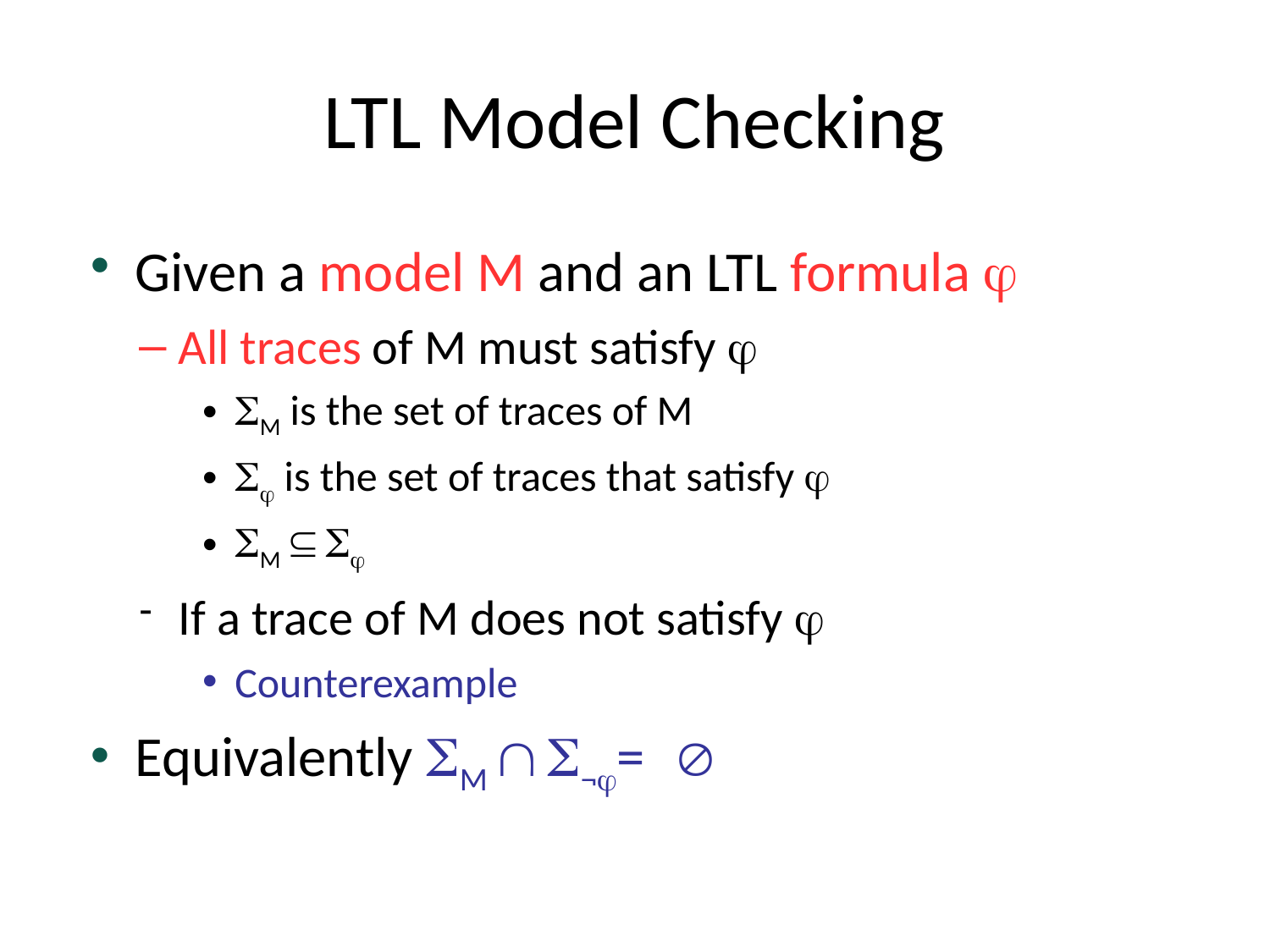

# LTL Model Checking
Given a model M and an LTL formula ϕ
All traces of M must satisfy ϕ
ΣM is the set of traces of M
Σϕ is the set of traces that satisfy ϕ
ΣM ⊆ Σϕ
If a trace of M does not satisfy ϕ
Counterexample
Equivalently ΣM ∩ Σ¬ϕ= ∅